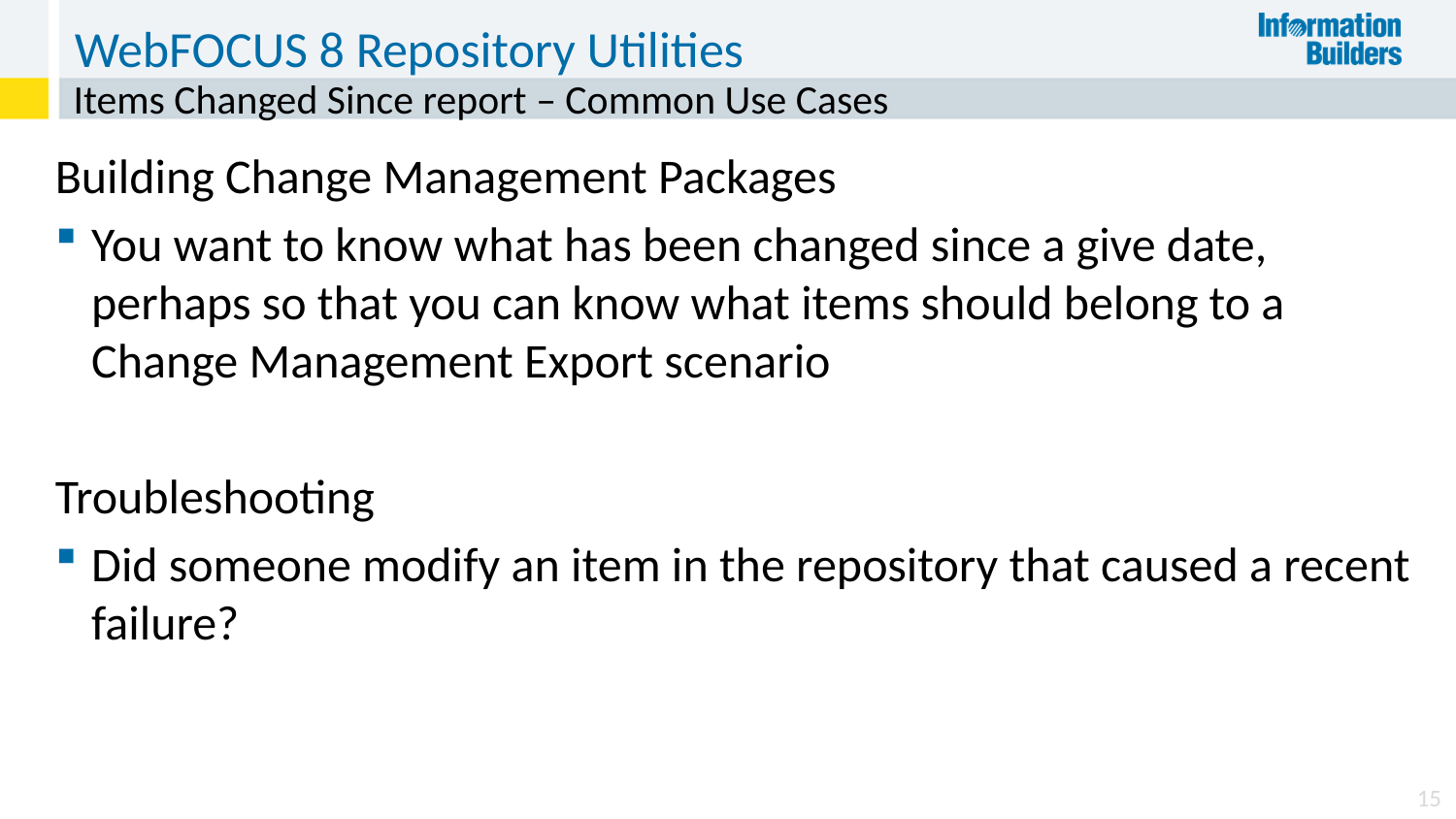

# WebFOCUS 8 Repository Utilities
Items Changed Since report – Common Use Cases
Building Change Management Packages
You want to know what has been changed since a give date, perhaps so that you can know what items should belong to a Change Management Export scenario

Troubleshooting
Did someone modify an item in the repository that caused a recent failure?
15